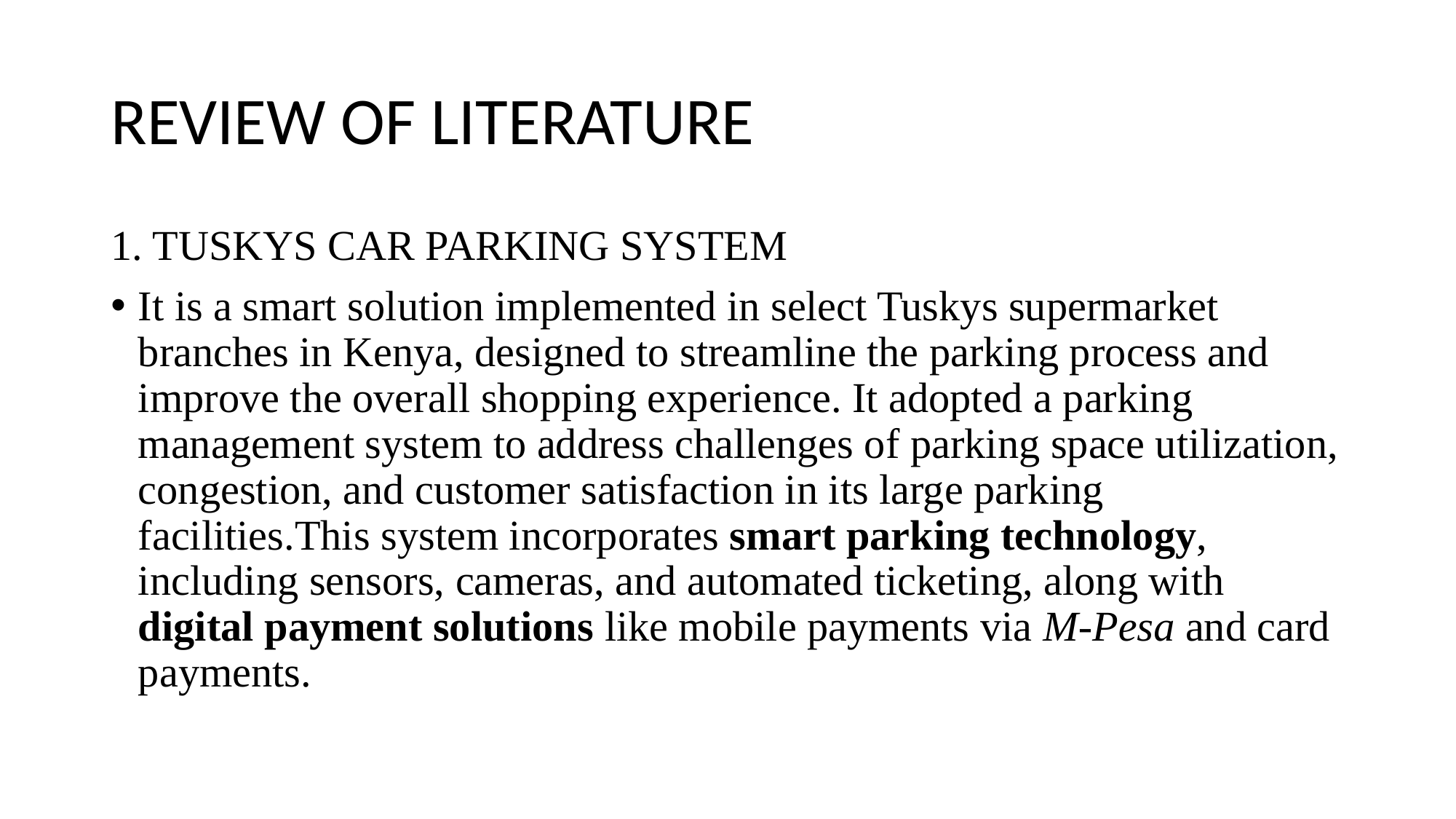

# REVIEW OF LITERATURE
1. TUSKYS CAR PARKING SYSTEM
It is a smart solution implemented in select Tuskys supermarket branches in Kenya, designed to streamline the parking process and improve the overall shopping experience. It adopted a parking management system to address challenges of parking space utilization, congestion, and customer satisfaction in its large parking facilities.This system incorporates smart parking technology, including sensors, cameras, and automated ticketing, along with digital payment solutions like mobile payments via M-Pesa and card payments.